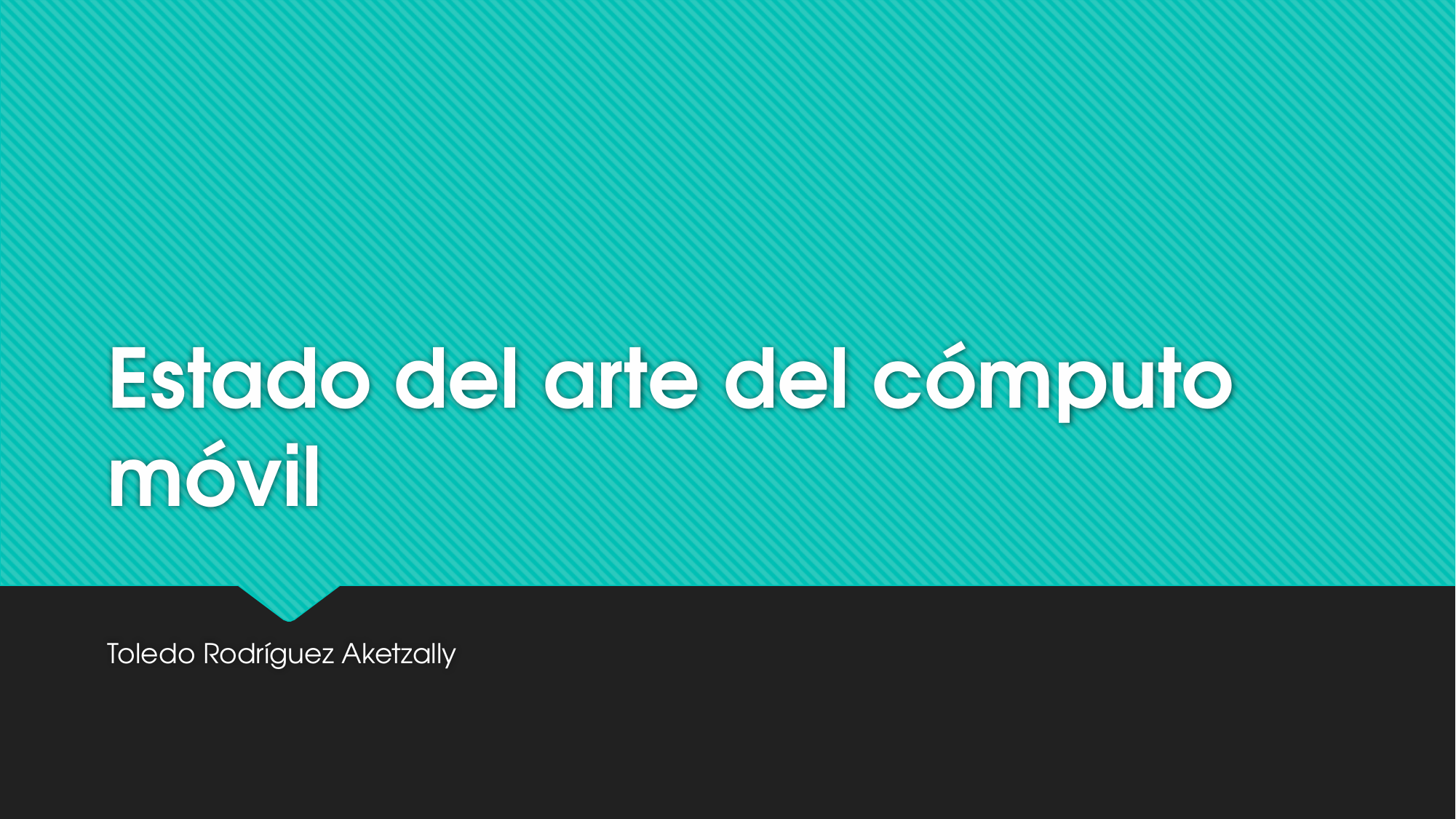

# Estado del arte del cómputo móvil
Toledo Rodríguez Aketzally